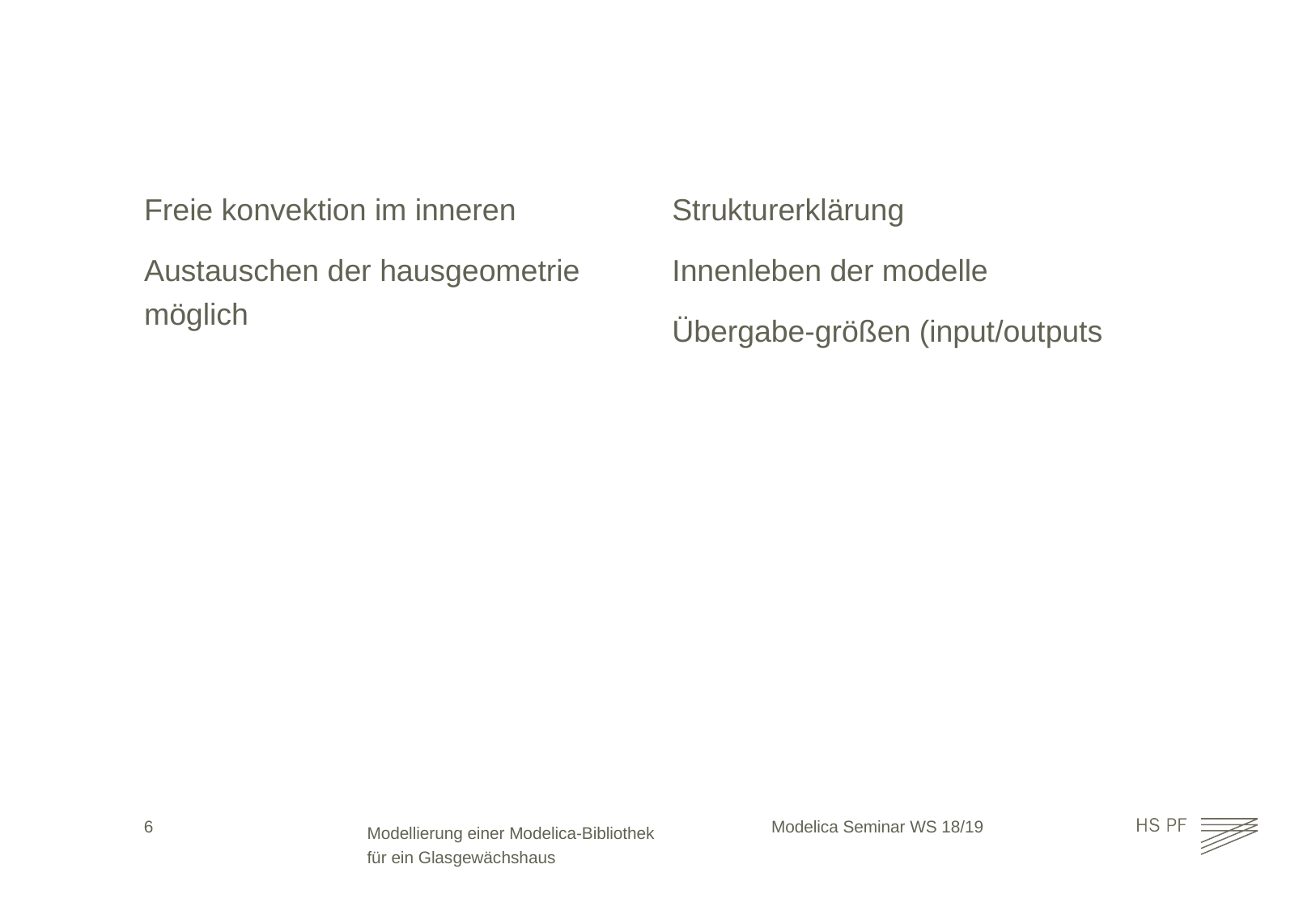

#
Freie konvektion im inneren
Austauschen der hausgeometrie möglich
Strukturerklärung
Innenleben der modelle
Übergabe-größen (input/outputs